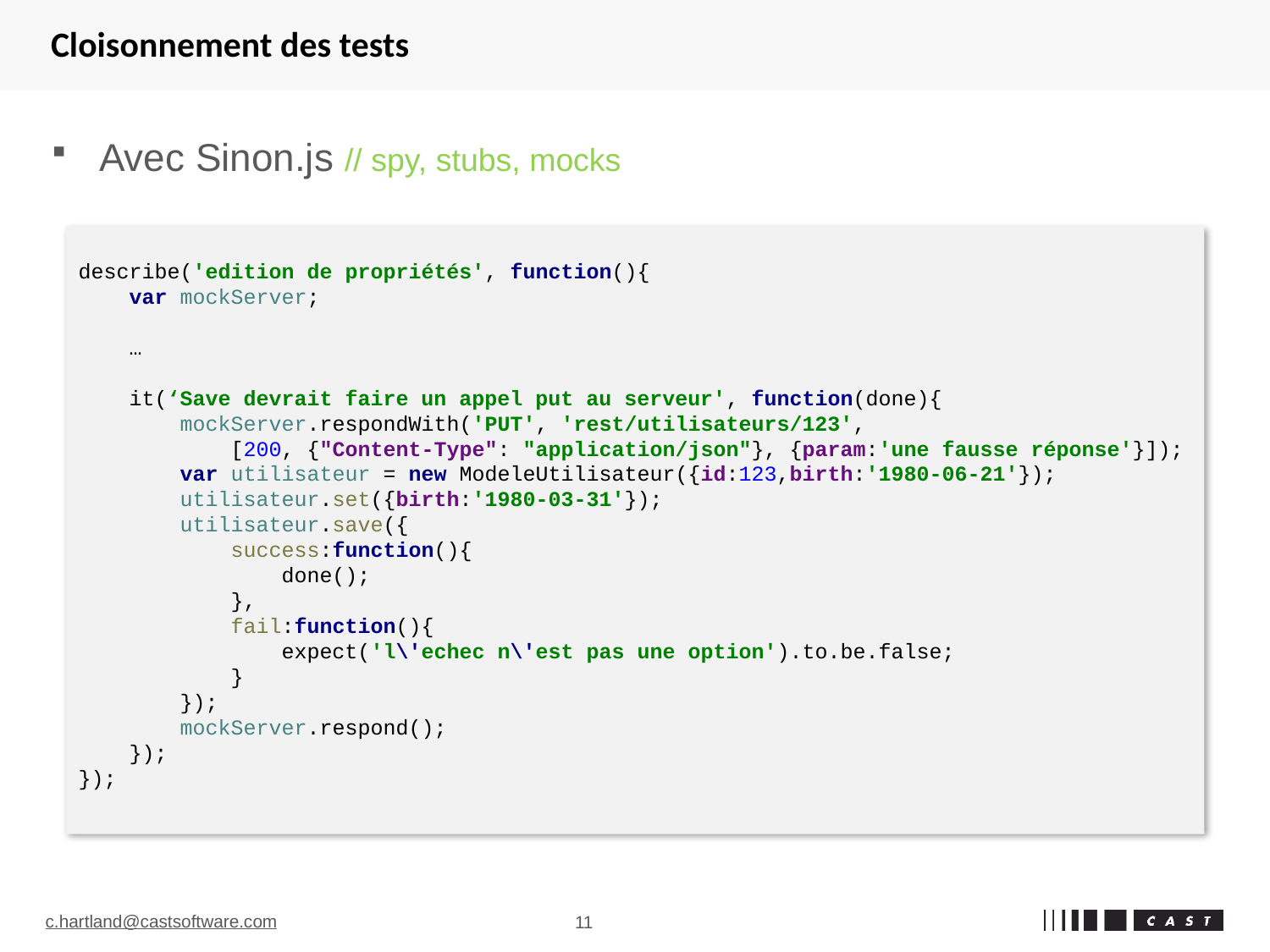

# Cloisonnement des tests
Avec Sinon.js // spy, stubs, mocks

describe('edition de propriétés', function(){
    var mockServer;
    …
    it(‘Save devrait faire un appel put au serveur', function(done){
        mockServer.respondWith('PUT', 'rest/utilisateurs/123',
            [200, {"Content-Type": "application/json"}, {param:'une fausse réponse'}]);
        var utilisateur = new ModeleUtilisateur({id:123,birth:'1980-06-21'});
        utilisateur.set({birth:'1980-03-31'});
        utilisateur.save({
            success:function(){
                done();
            },
            fail:function(){
                expect('l\'echec n\'est pas une option').to.be.false;
            }
        });
        mockServer.respond();
    });
});

11